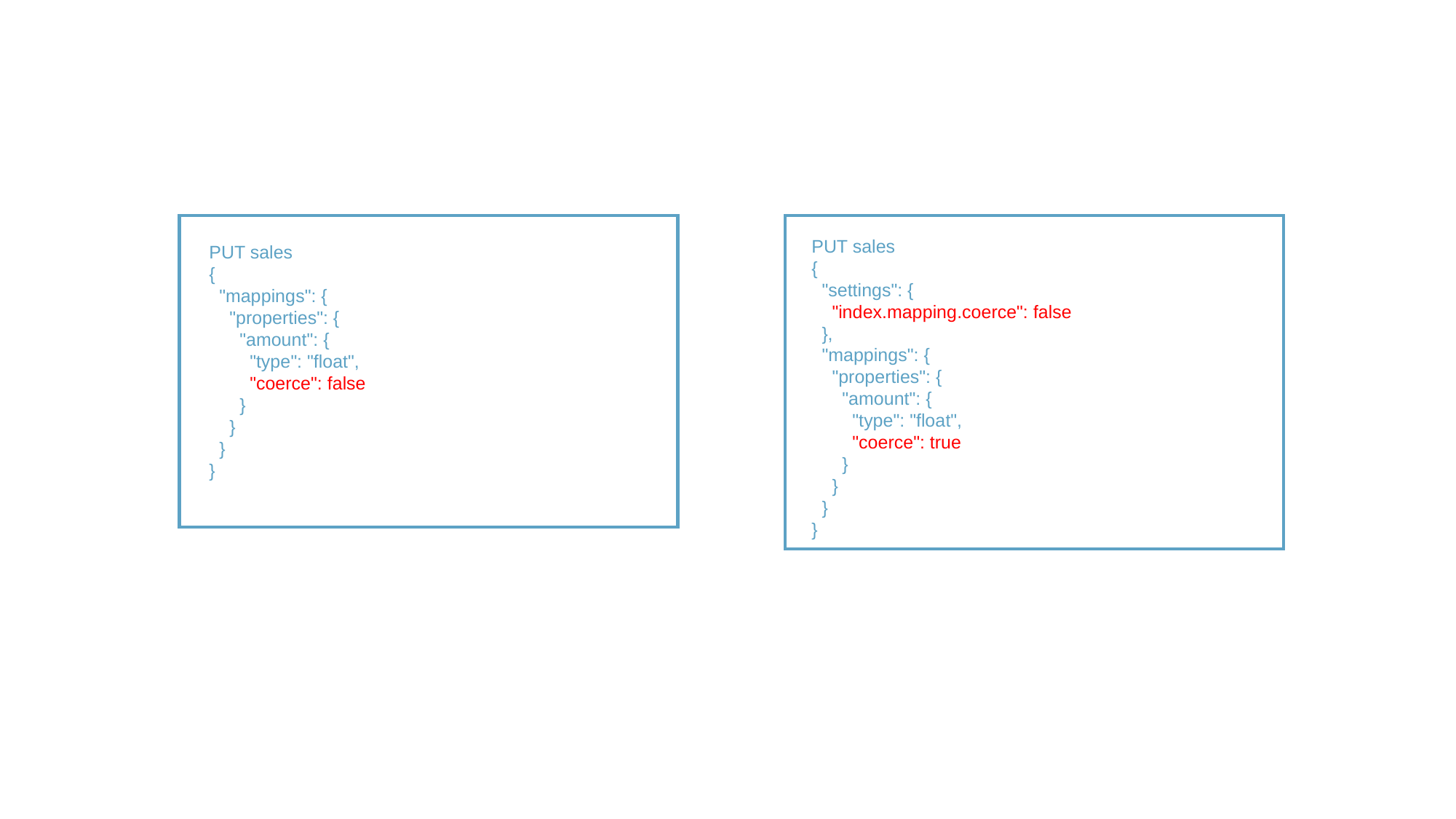

PUT sales
{
  "mappings": {
    "properties": {
      "amount": {
        "type": "float",
        "coerce": false
      }
    }
  }
}

PUT sales
{
  "settings": {
    "index.mapping.coerce": false
  },
  "mappings": {
    "properties": {
      "amount": {
        "type": "float",
        "coerce": true
      }
    }
  }
}